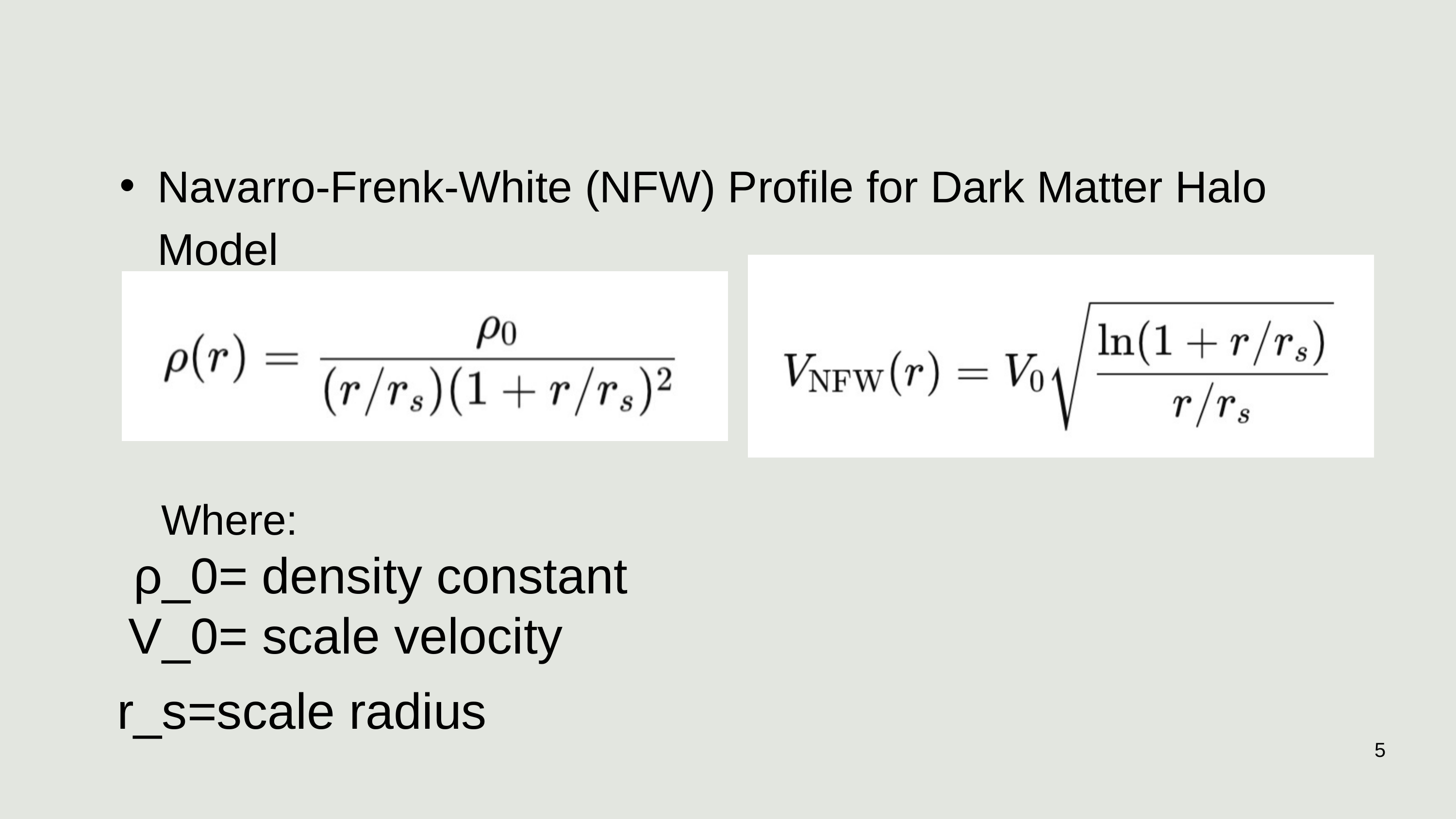

Navarro-Frenk-White (NFW) Profile for Dark Matter Halo Model

Where:
ρ_0= density constant
V_0= scale velocity
r_s=scale radius
5